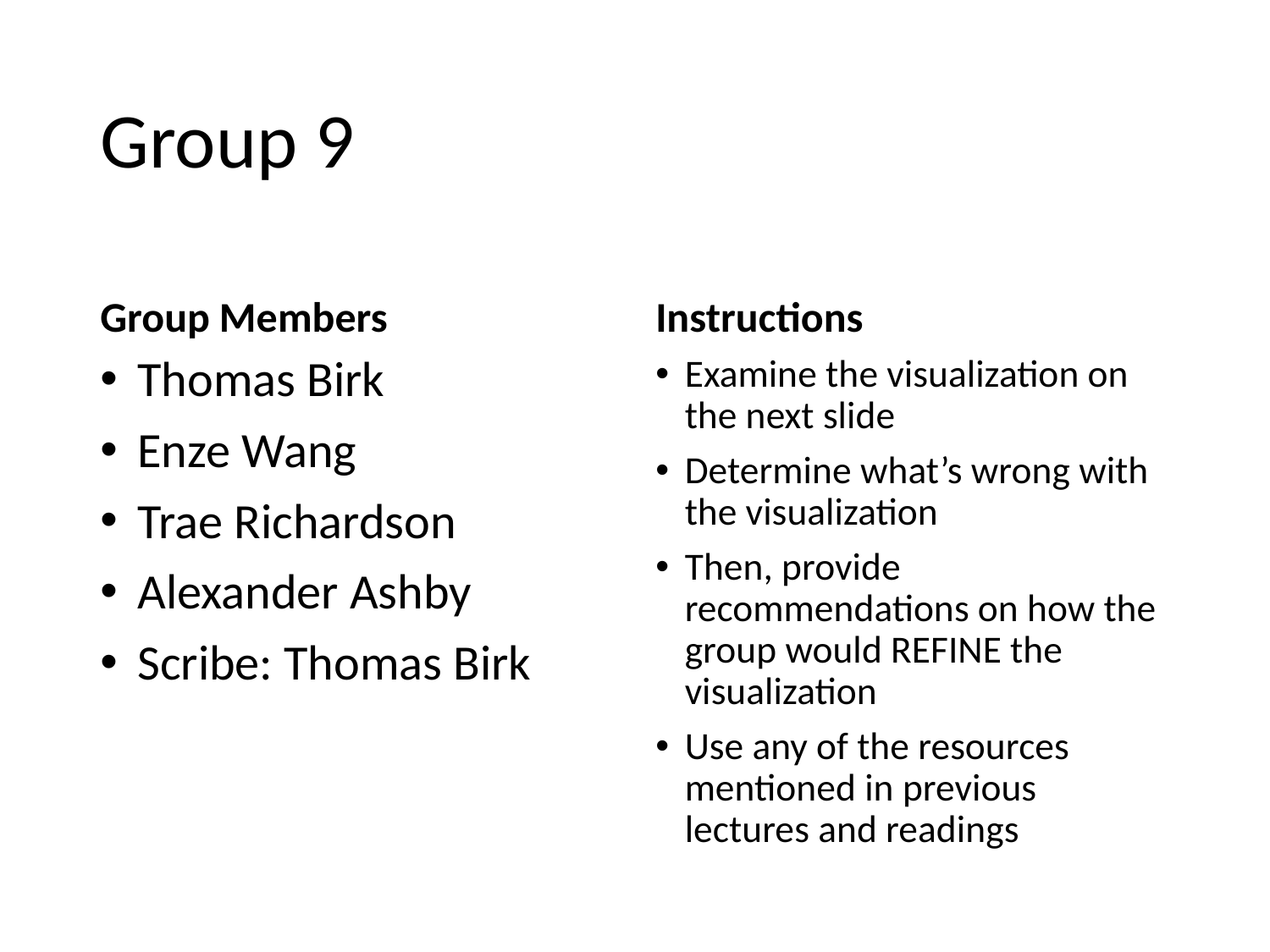

# Group 9
Group Members
Instructions
Thomas Birk
Enze Wang
Trae Richardson
Alexander Ashby
Scribe: Thomas Birk
Examine the visualization on the next slide
Determine what’s wrong with the visualization
Then, provide recommendations on how the group would REFINE the visualization
Use any of the resources mentioned in previous lectures and readings